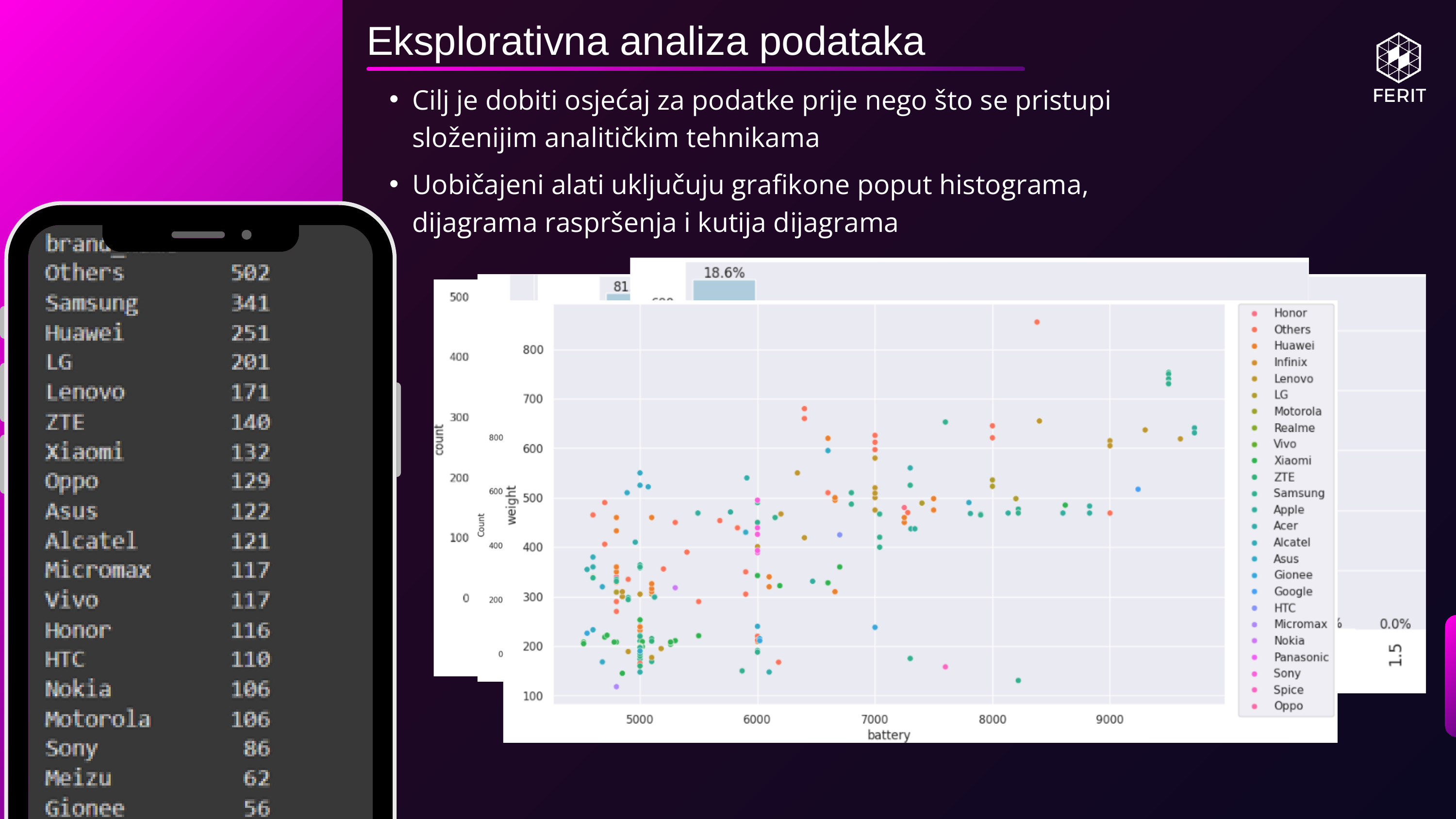

Eksplorativna analiza podataka

Cilj je dobiti osjećaj za podatke prije nego što se pristupi složenijim analitičkim tehnikama
Uobičajeni alati uključuju grafikone poput histograma, dijagrama raspršenja i kutija dijagrama